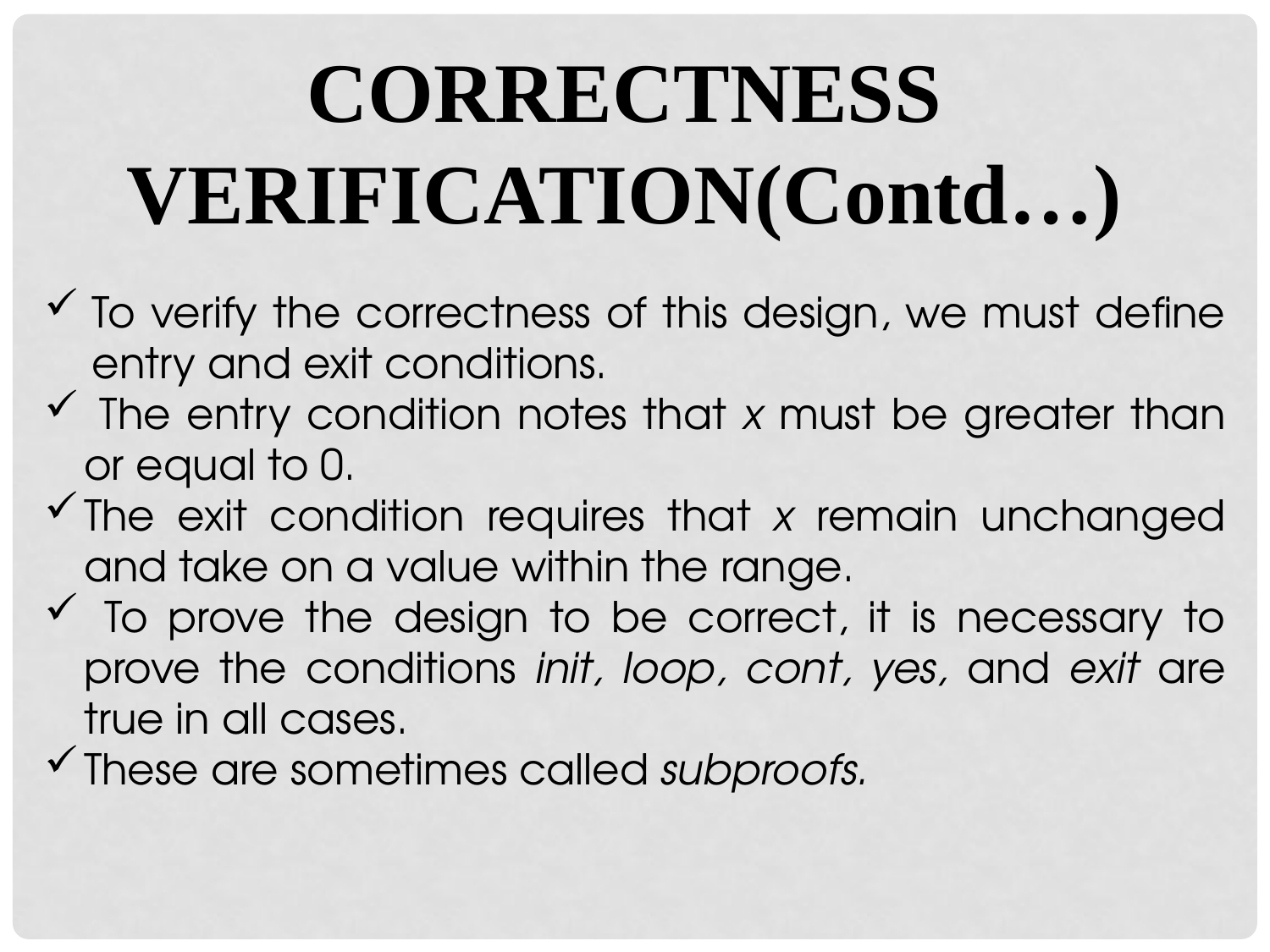

CORRECTNESS VERIFICATION(Contd…)

To verify the correctness of this design, we must define entry and exit conditions.
 The entry condition notes that x must be greater than or equal to 0.
The exit condition requires that x remain unchanged and take on a value within the range.
 To prove the design to be correct, it is necessary to prove the conditions init, loop, cont, yes, and exit are true in all cases.
These are sometimes called subproofs.